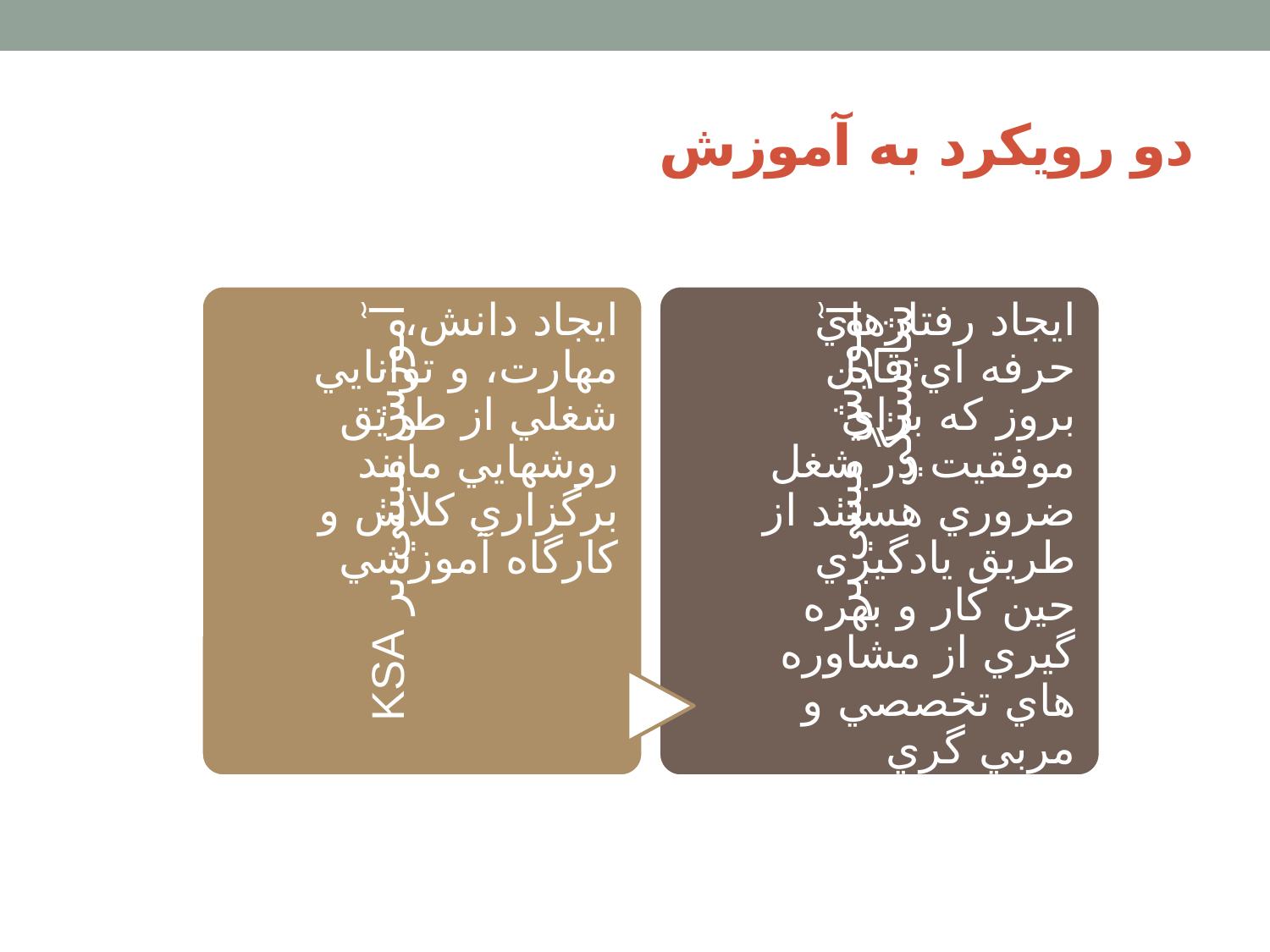

# دو رويكرد به آموزش
آموزش مبتني بر KSA
ايجاد دانش، مهارت، و توانايي شغلي از طريق روشهايي مانند برگزاري كلاس و كارگاه آموزشي
آموزش مبتني بر شايستگي
ايجاد رفتارهاي حرفه اي قابل بروز كه براي موفقيت در شغل ضروري هستند از طريق يادگيري حين كار و بهره گيري از مشاوره هاي تخصصي و مربي گري